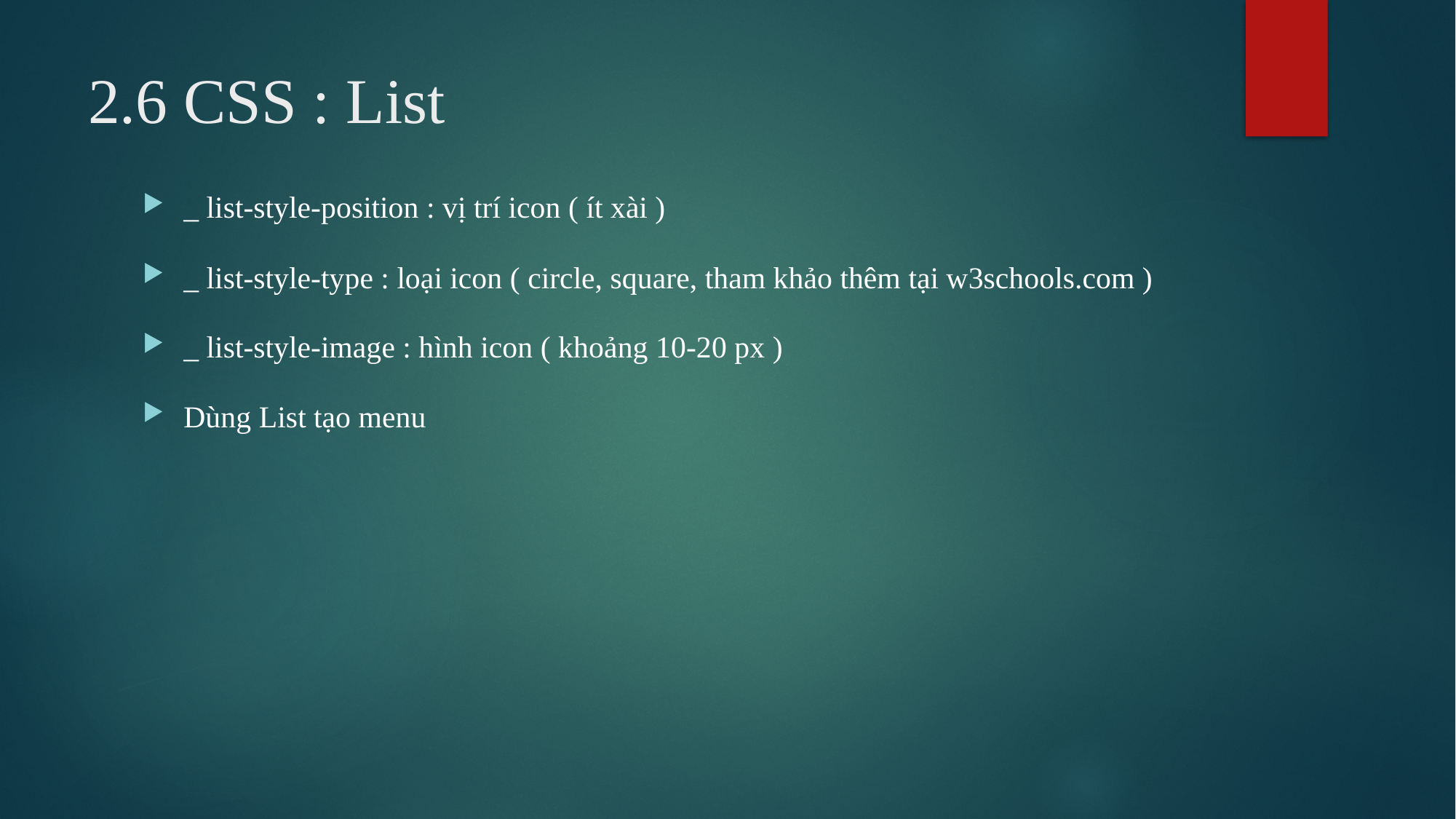

# 2.6 CSS : List
_ list-style-position : vị trí icon ( ít xài )
_ list-style-type : loại icon ( circle, square, tham khảo thêm tại w3schools.com )
_ list-style-image : hình icon ( khoảng 10-20 px )
Dùng List tạo menu